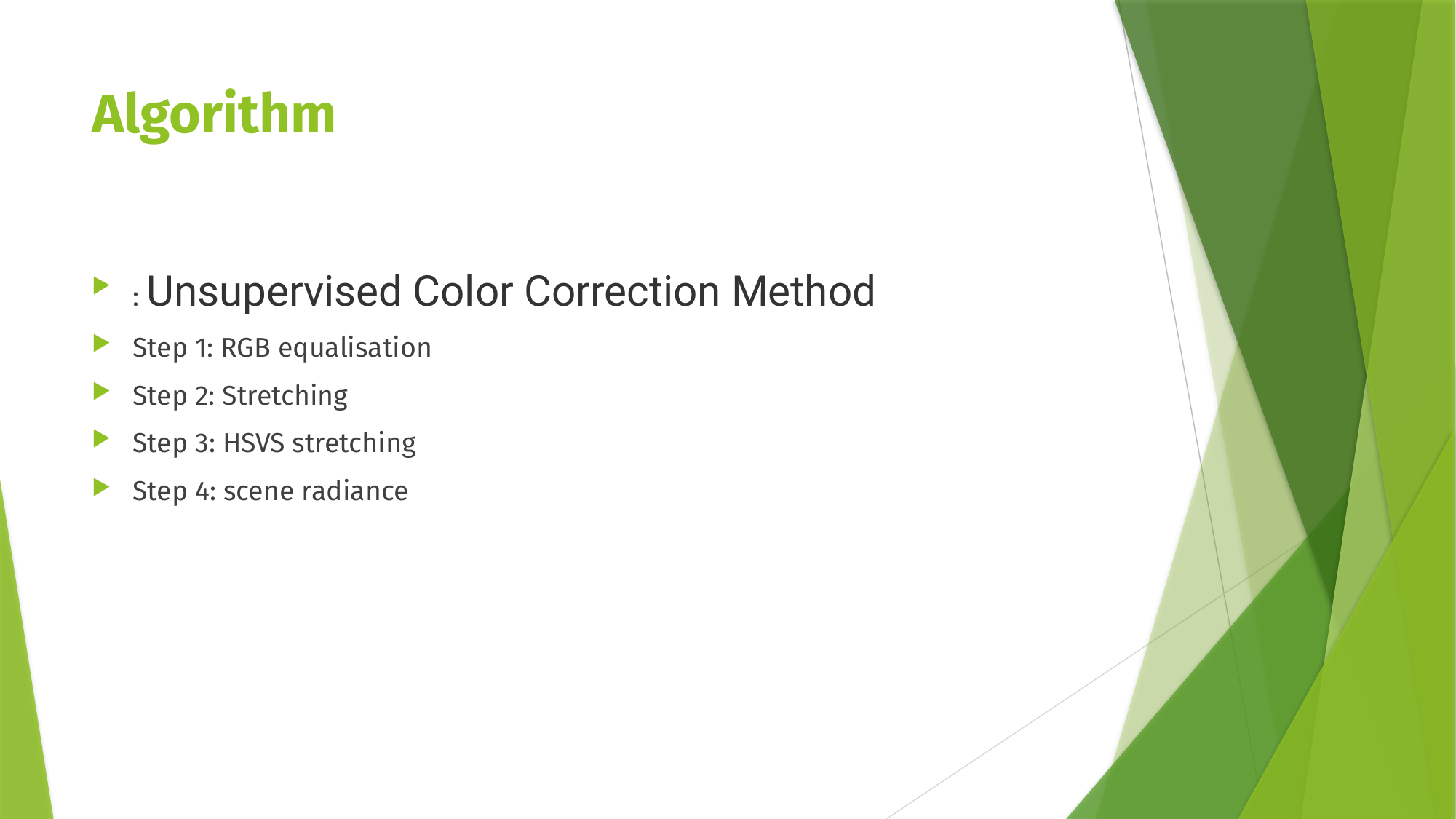

# Algorithm
: Unsupervised Color Correction Method
Step 1: RGB equalisation
Step 2: Stretching
Step 3: HSVS stretching
Step 4: scene radiance